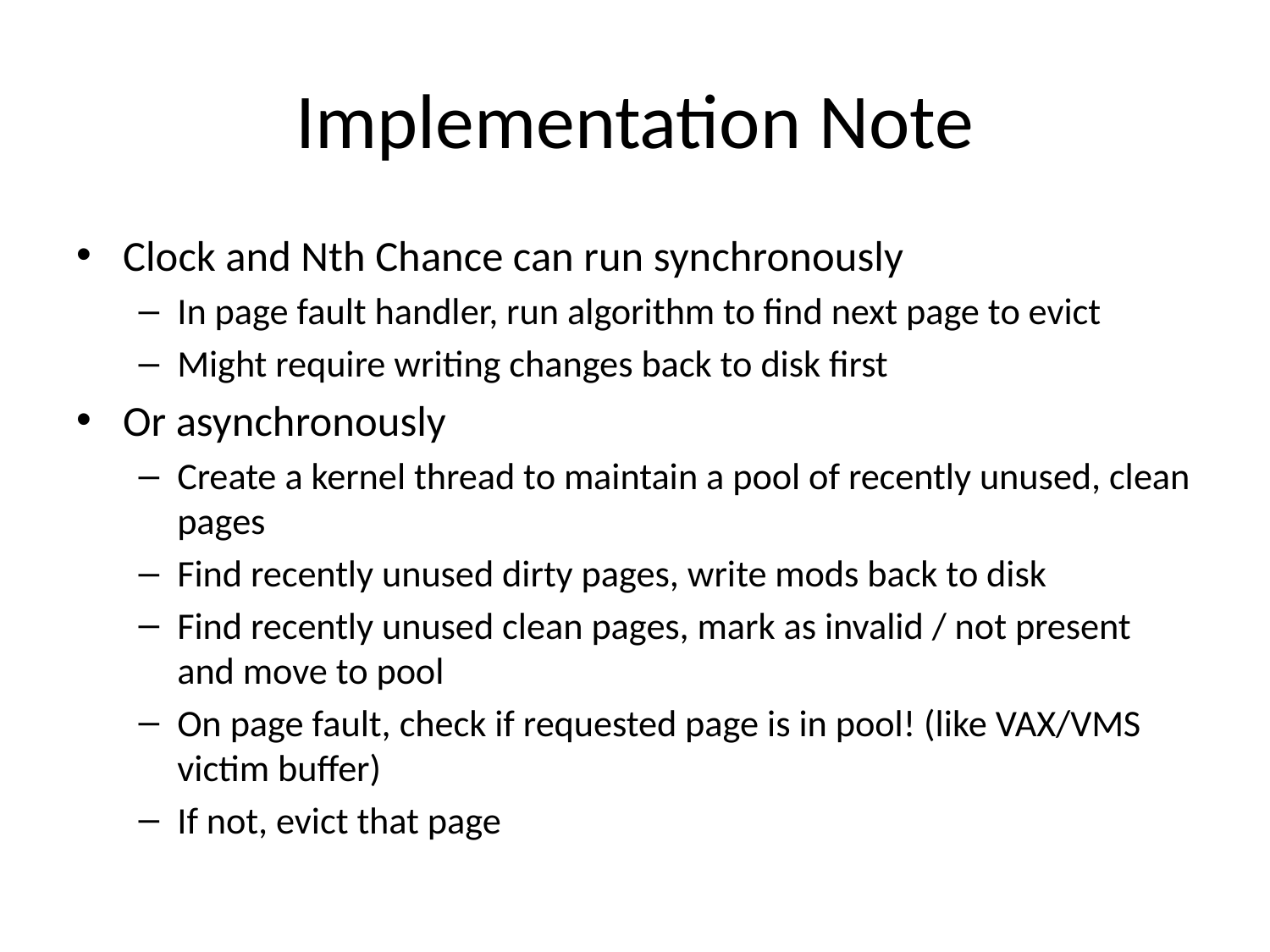

# Implementation Note
Clock and Nth Chance can run synchronously
In page fault handler, run algorithm to find next page to evict
Might require writing changes back to disk first
Or asynchronously
Create a kernel thread to maintain a pool of recently unused, clean pages
Find recently unused dirty pages, write mods back to disk
Find recently unused clean pages, mark as invalid / not present and move to pool
On page fault, check if requested page is in pool! (like VAX/VMS victim buffer)
If not, evict that page